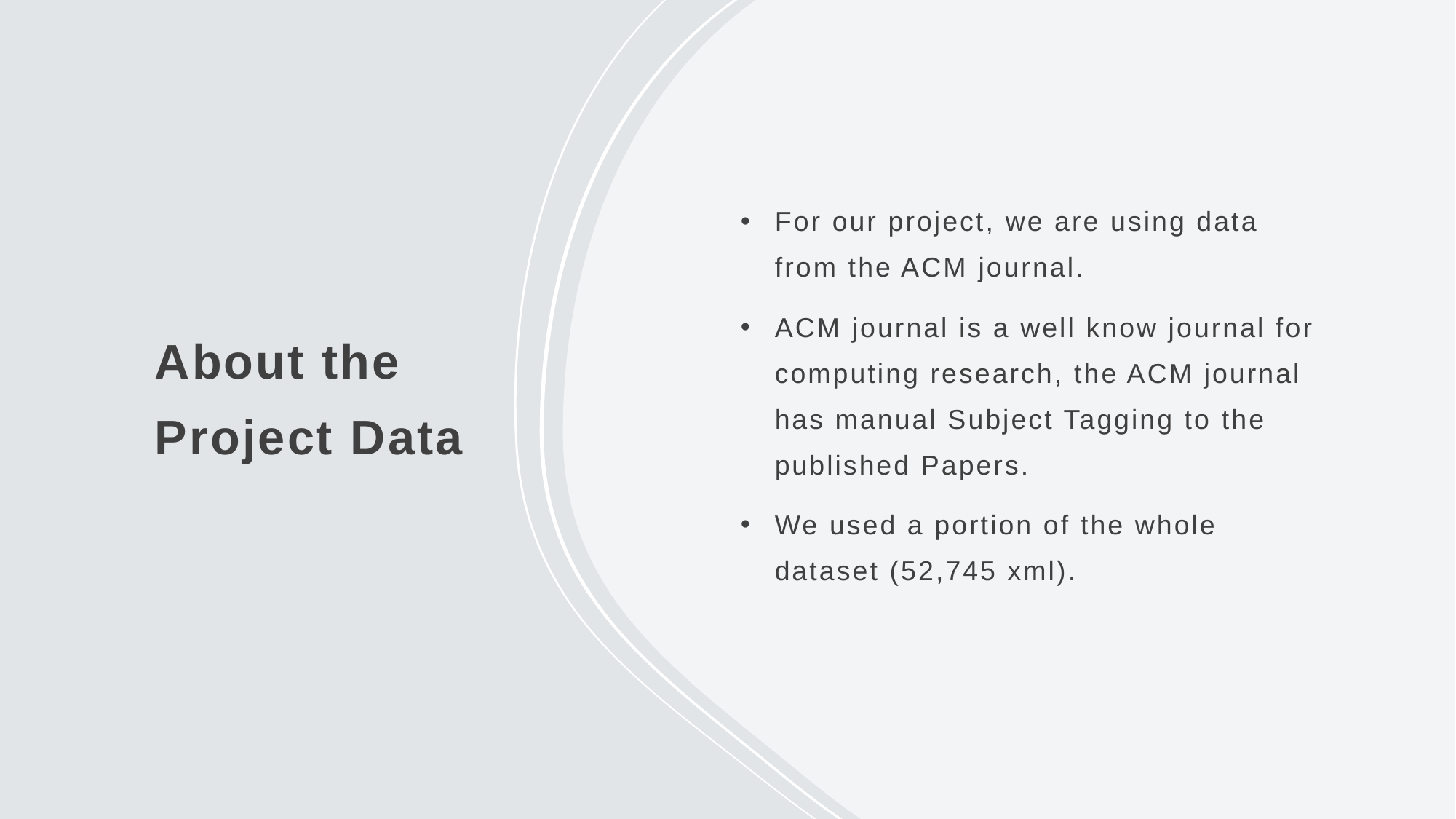

# About the Project Data
For our project, we are using data from the ACM journal.
ACM journal is a well know journal for computing research, the ACM journal has manual Subject Tagging to the published Papers.
We used a portion of the whole dataset (52,745 xml).